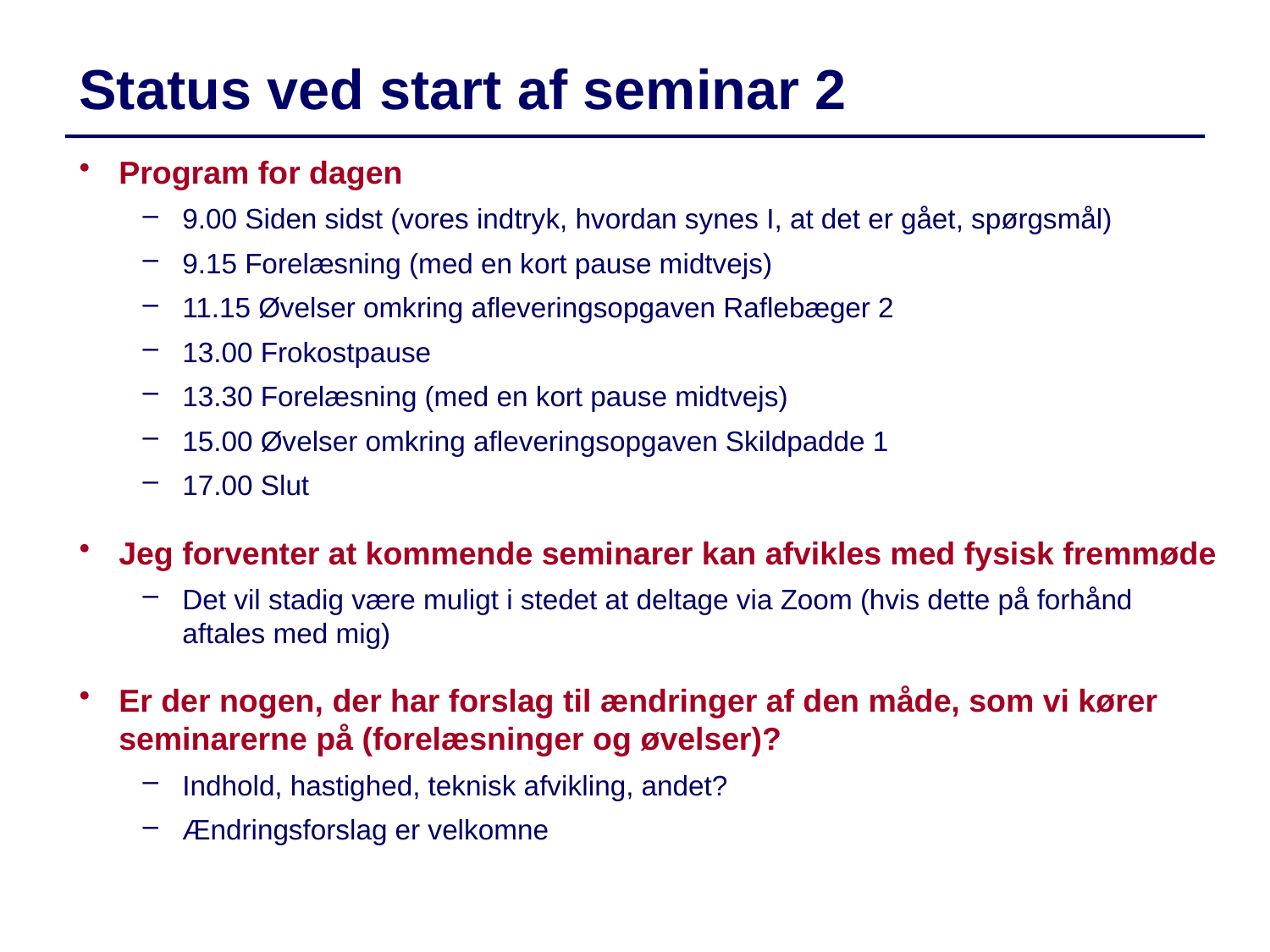

Status ved start af seminar 2
Program for dagen
9.00 Siden sidst (vores indtryk, hvordan synes I, at det er gået, spørgsmål)
9.15 Forelæsning (med en kort pause midtvejs)
11.15 Øvelser omkring afleveringsopgaven Raflebæger 2
13.00 Frokostpause
13.30 Forelæsning (med en kort pause midtvejs)
15.00 Øvelser omkring afleveringsopgaven Skildpadde 1
17.00 Slut
Jeg forventer at kommende seminarer kan afvikles med fysisk fremmøde
Det vil stadig være muligt i stedet at deltage via Zoom (hvis dette på forhånd aftales med mig)
Er der nogen, der har forslag til ændringer af den måde, som vi kører seminarerne på (forelæsninger og øvelser)?
Indhold, hastighed, teknisk afvikling, andet?
Ændringsforslag er velkomne